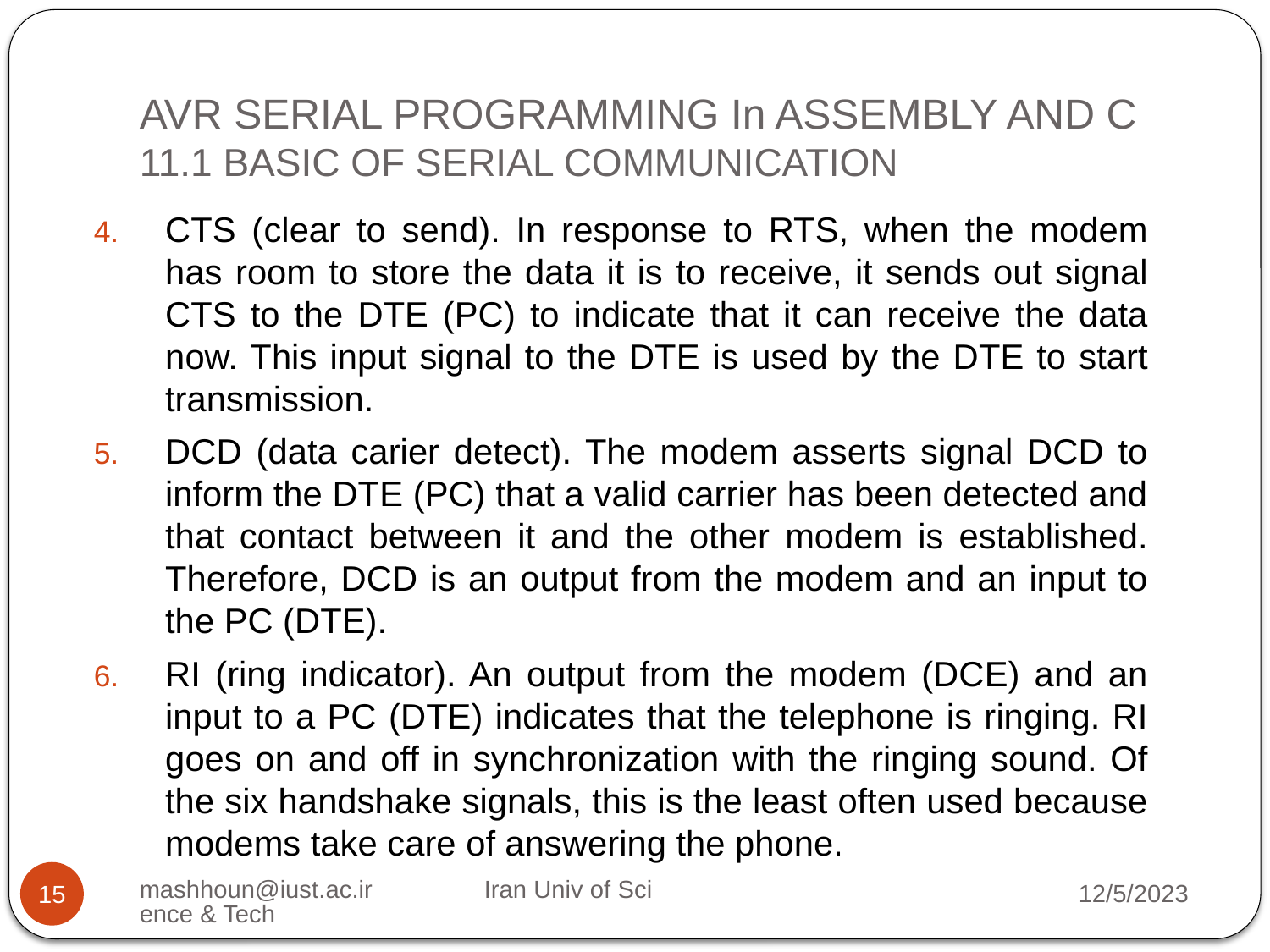

# AVR SERIAL PROGRAMMING In ASSEMBLY AND C 11.1 BASIC OF SERIAL COMMUNICATION
CTS (clear to send). In response to RTS, when the modem has room to store the data it is to receive, it sends out signal CTS to the DTE (PC) to indicate that it can receive the data now. This input signal to the DTE is used by the DTE to start transmission.
DCD (data carier detect). The modem asserts signal DCD to inform the DTE (PC) that a valid carrier has been detected and that contact between it and the other modem is established. Therefore, DCD is an output from the modem and an input to the PC (DTE).
RI (ring indicator). An output from the modem (DCE) and an input to a PC (DTE) indicates that the telephone is ringing. RI goes on and off in synchronization with the ringing sound. Of the six handshake signals, this is the least often used because modems take care of answering the phone.

mashhoun@iust.ac.ir                Iran Univ of Science & Tech
12/5/2023
15